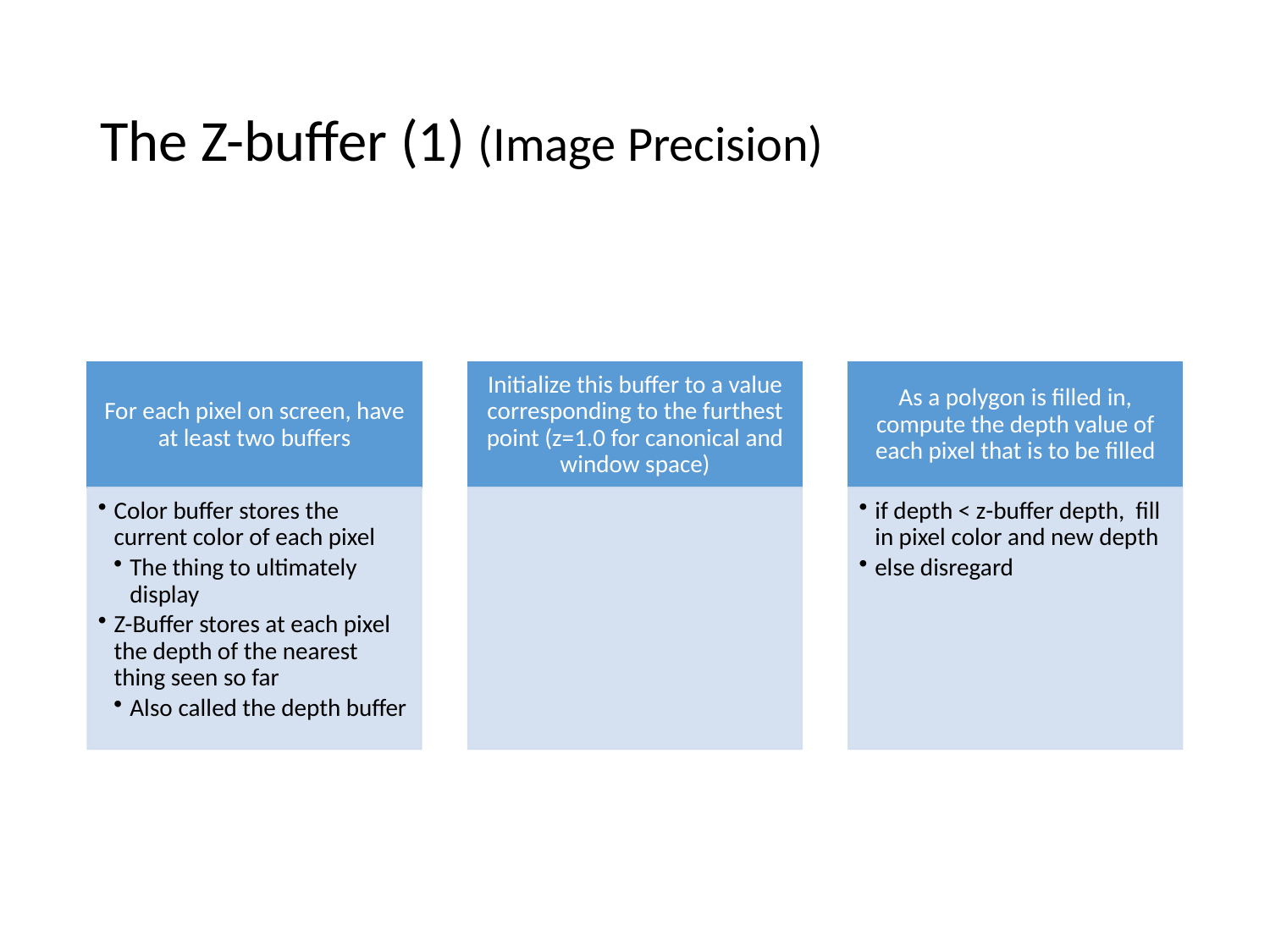

# The Z-buffer (1) (Image Precision)
For each pixel on screen, have at least two buffers
Color buffer stores the current color of each pixel
The thing to ultimately display
Z-Buffer stores at each pixel the depth of the nearest thing seen so far
Also called the depth buffer
Initialize this buffer to a value corresponding to the furthest point (z=1.0 for canonical and window space)
As a polygon is filled in, compute the depth value of each pixel that is to be filled
if depth < z-buffer depth,  fill in pixel color and new depth
else disregard